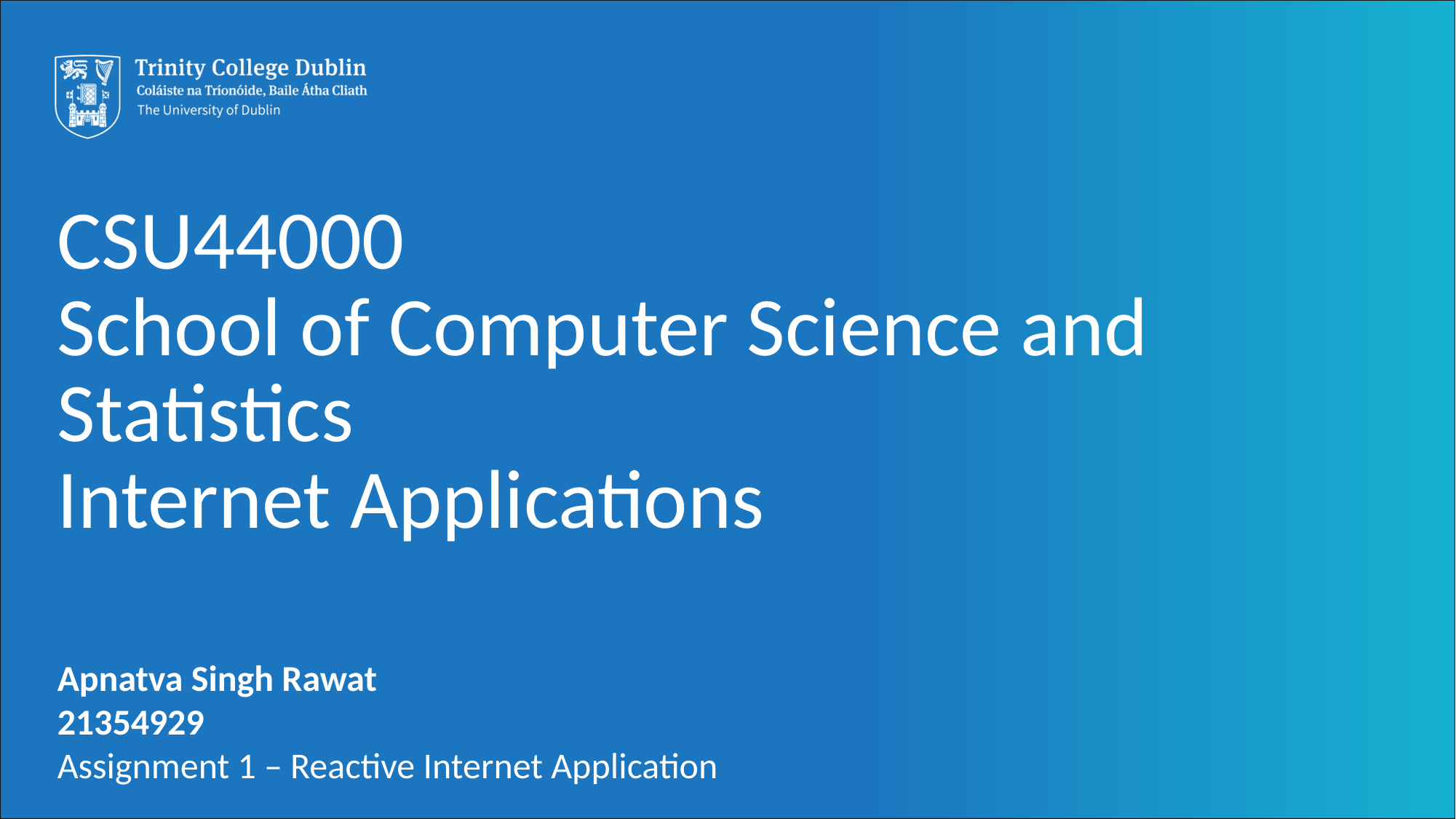

# CSU44000 School of Computer Science and Statistics Internet Applications
Apnatva Singh Rawat
21354929
Assignment 1 – Reactive Internet Application